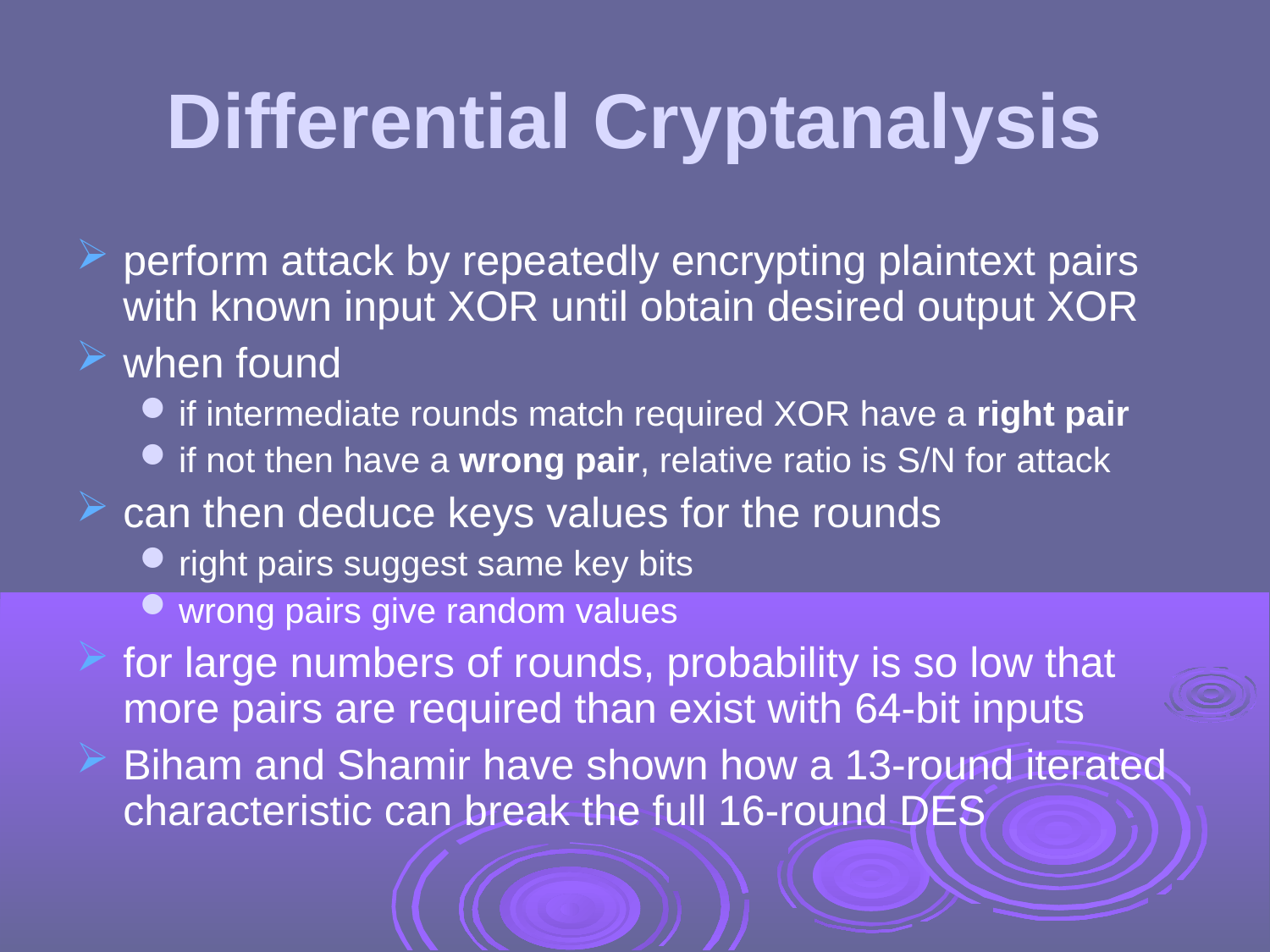

Differential Cryptanalysis
perform attack by repeatedly encrypting plaintext pairs with known input XOR until obtain desired output XOR
when found
if intermediate rounds match required XOR have a right pair
if not then have a wrong pair, relative ratio is S/N for attack
can then deduce keys values for the rounds
right pairs suggest same key bits
wrong pairs give random values
for large numbers of rounds, probability is so low that more pairs are required than exist with 64-bit inputs
Biham and Shamir have shown how a 13-round iterated characteristic can break the full 16-round DES